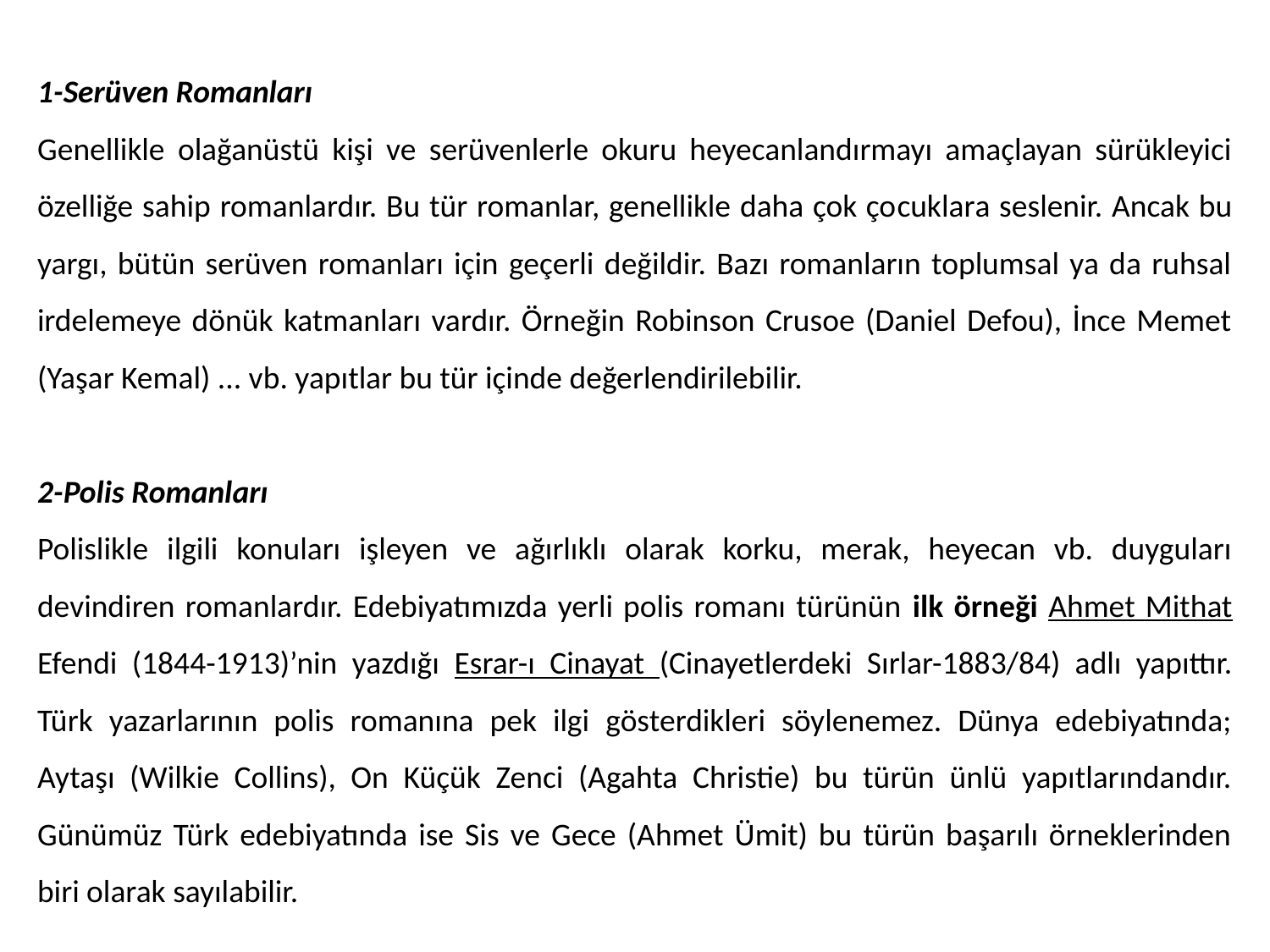

1-Serüven Romanları
Genellikle olağanüstü kişi ve serüvenlerle okuru heyecanlandırmayı amaçlayan sürükleyici özelliğe sahip romanlardır. Bu tür romanlar, genellikle daha çok çocuklara seslenir. Ancak bu yargı, bütün serüven romanları için geçerli değildir. Bazı romanların toplumsal ya da ruhsal irdelemeye dönük katmanları vardır. Örneğin Robinson Crusoe (Daniel Defou), İnce Memet (Yaşar Kemal) ... vb. yapıtlar bu tür içinde değerlendirilebilir.

2-Polis Romanları
Polislikle ilgili konuları işleyen ve ağırlıklı olarak korku, merak, heyecan vb. duyguları devindiren romanlardır. Edebiyatımızda yerli polis romanı türünün ilk örneği Ahmet Mithat Efendi (1844-1913)’nin yazdığı Esrar-ı Cinayat (Cinayetlerdeki Sırlar-1883/84) adlı yapıttır. Türk yazarlarının polis romanına pek ilgi gösterdikleri söylenemez. Dünya edebiyatında; Aytaşı (Wilkie Collins), On Küçük Zenci (Agahta Christie) bu türün ünlü yapıtlarındandır. Günümüz Türk edebiyatında ise Sis ve Gece (Ahmet Ümit) bu türün başarılı örneklerinden biri olarak sayılabilir.